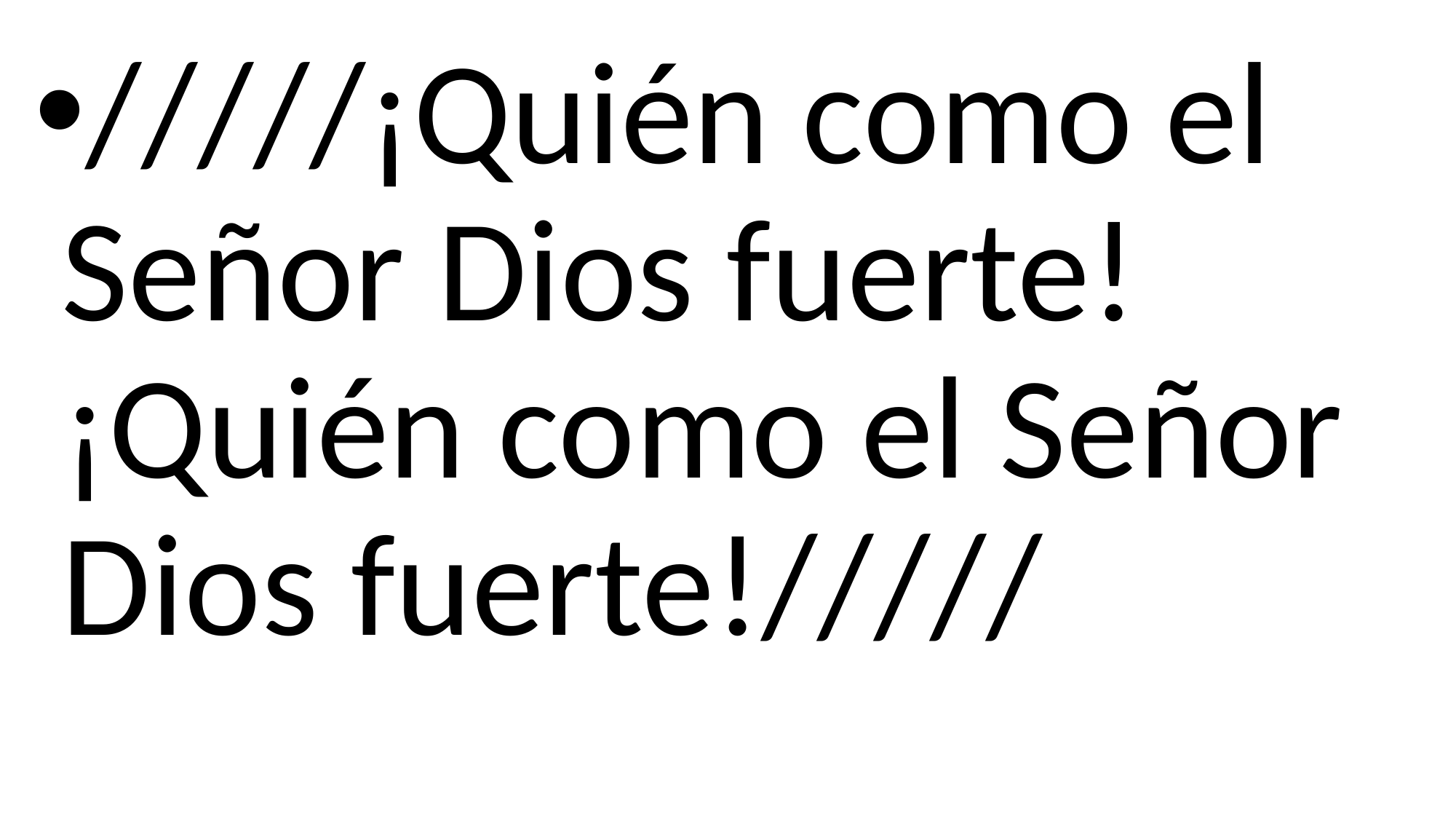

/////¡Quién como el Señor Dios fuerte!
¡Quién como el Señor Dios fuerte!/////